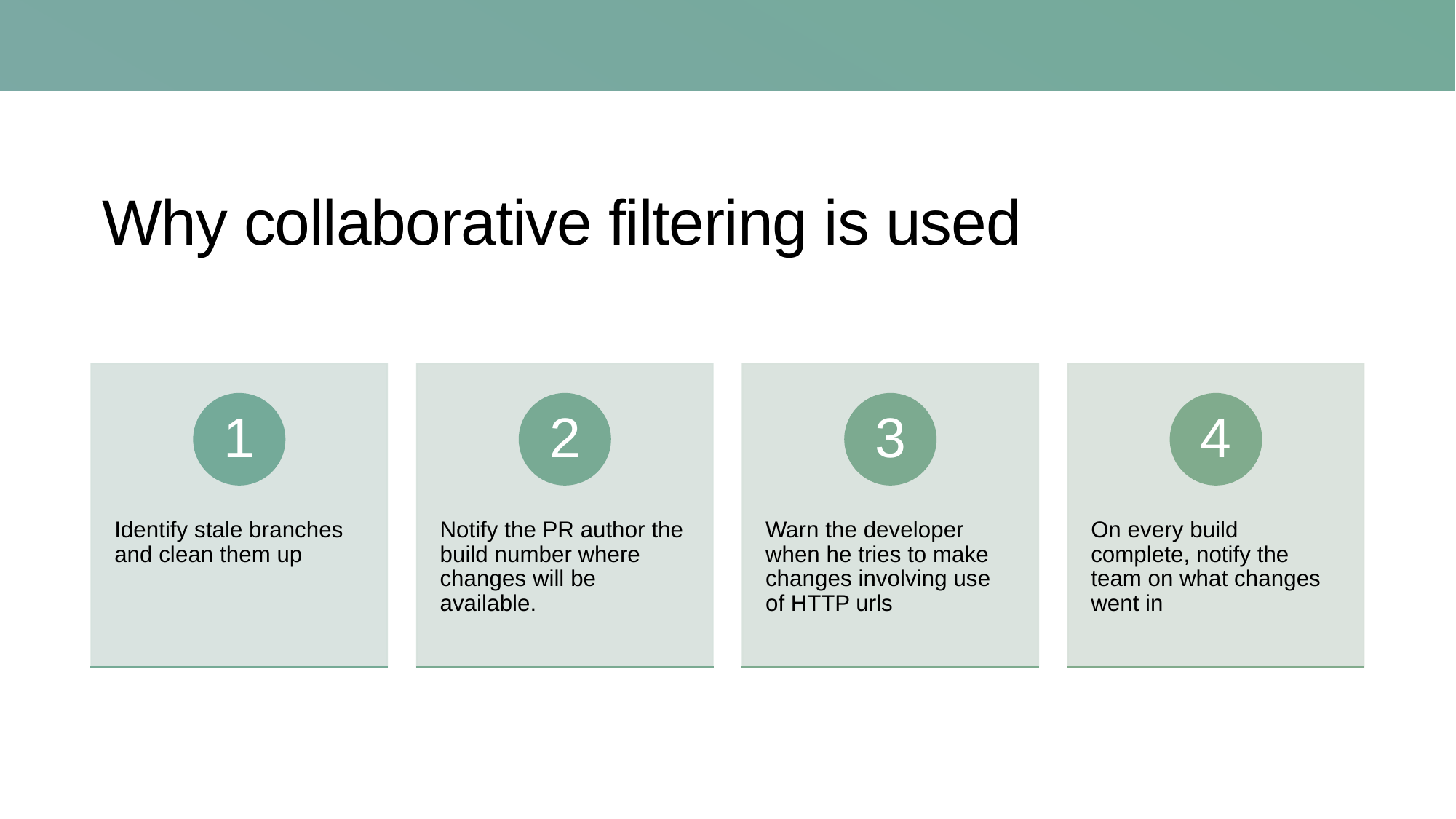

# Why collaborative filtering is used
Identify stale branches and clean them up
1
Notify the PR author the build number where changes will be available.
2
Warn the developer when he tries to make changes involving use of HTTP urls
3
On every build complete, notify the team on what changes went in
4